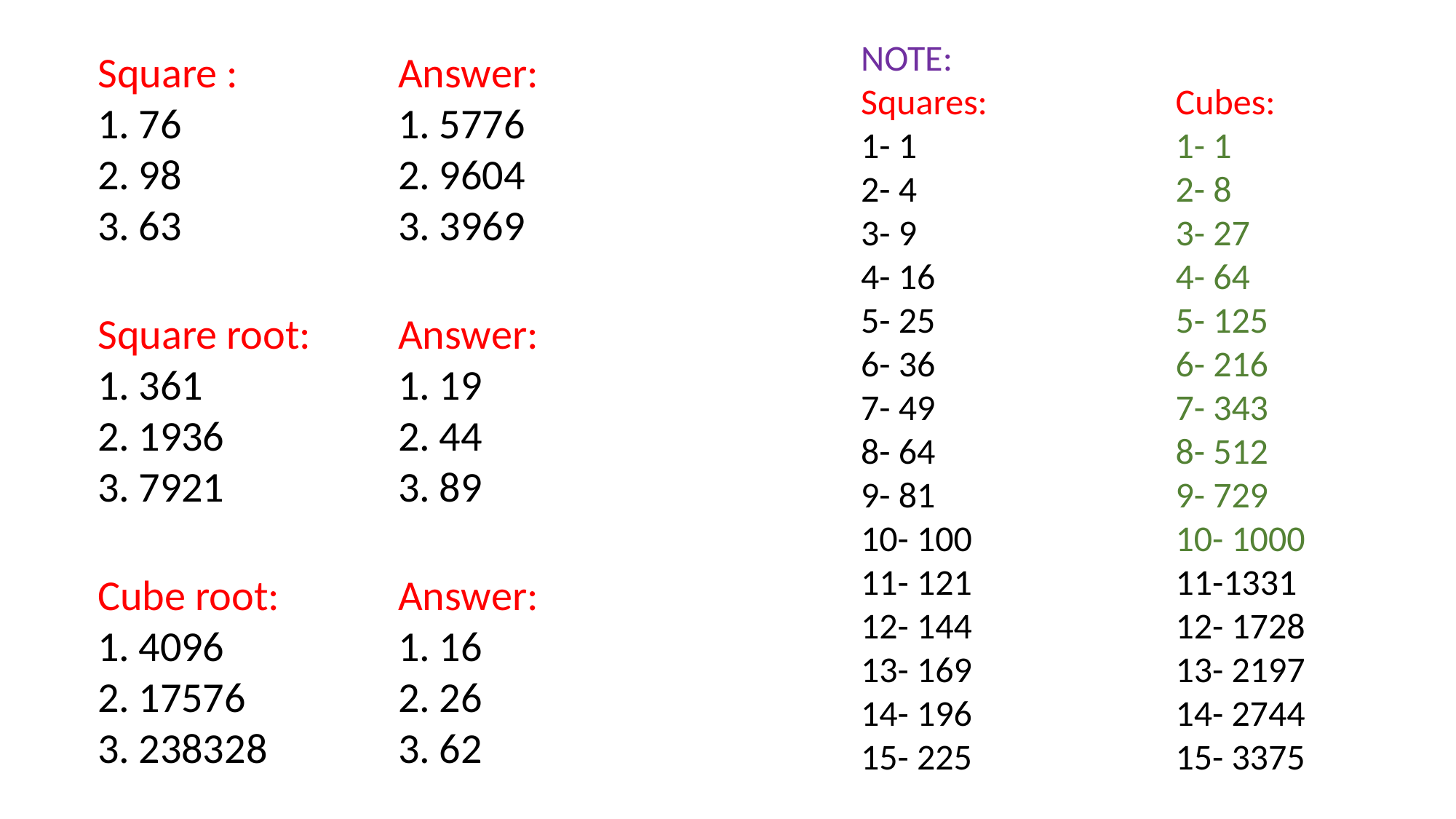

NOTE:
Squares:
1- 1
2- 4
3- 9
4- 16
5- 25
6- 36
7- 49
8- 64
9- 81
10- 100
11- 121
12- 144
13- 169
14- 196
15- 225
Square :
76
98
63
Answer:
5776
9604
3969
Cubes:
1- 1
2- 8
3- 27
4- 64
5- 125
6- 216
7- 343
8- 512
9- 729
10- 1000
11-1331
12- 1728
13- 2197
14- 2744
15- 3375
Answer:
19
44
89
Square root:
361
1936
7921
Answer:
16
26
62
Cube root:
4096
17576
238328